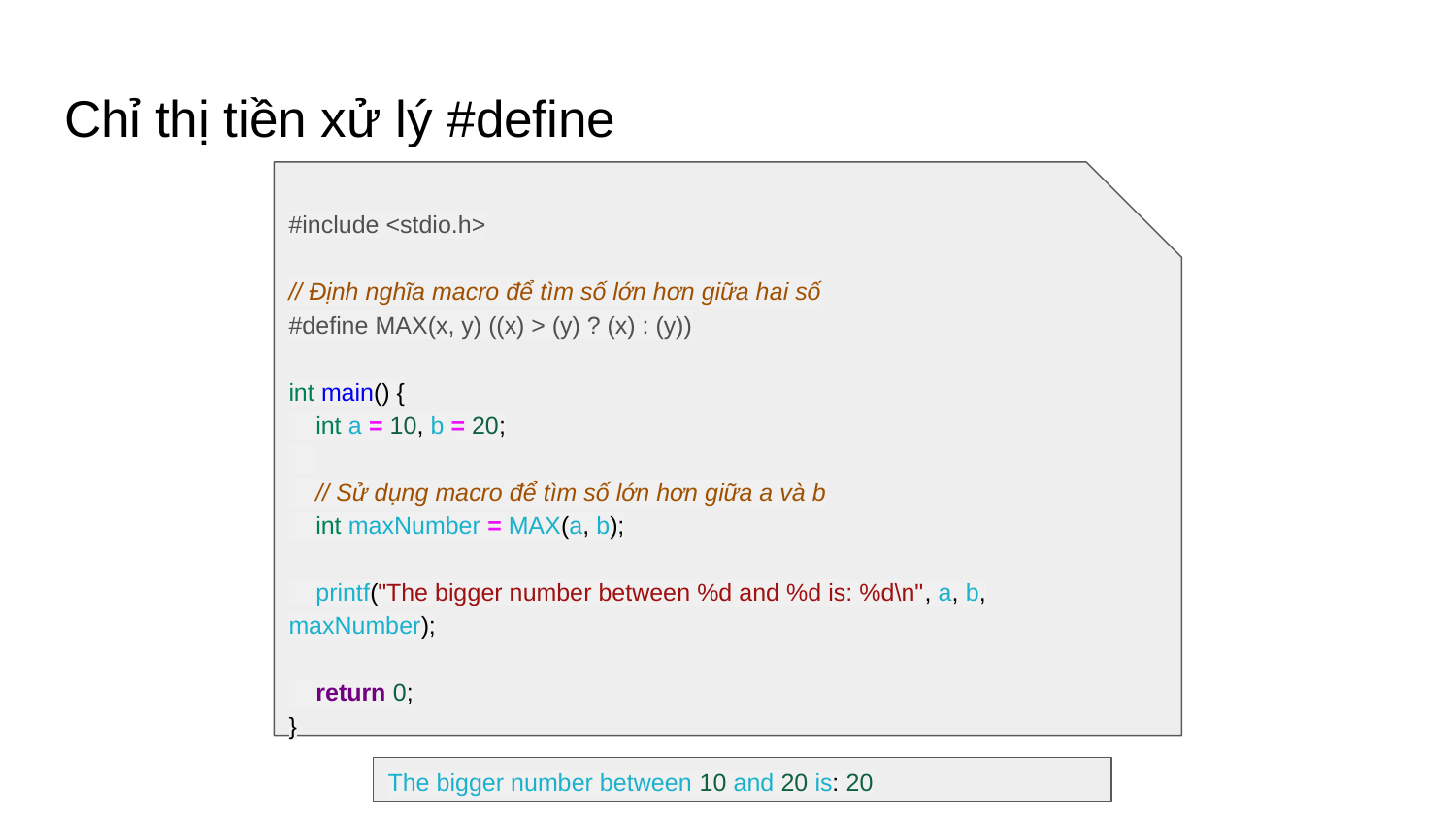

# Chỉ thị tiền xử lý #define
#include <stdio.h>
// Định nghĩa macro để tìm số lớn hơn giữa hai số
#define MAX(x, y) ((x) > (y) ? (x) : (y))
int main() {
    int a = 10, b = 20;
    // Sử dụng macro để tìm số lớn hơn giữa a và b
    int maxNumber = MAX(a, b);
    printf("The bigger number between %d and %d is: %d\n", a, b, maxNumber);
    return 0;
}
The bigger number between 10 and 20 is: 20